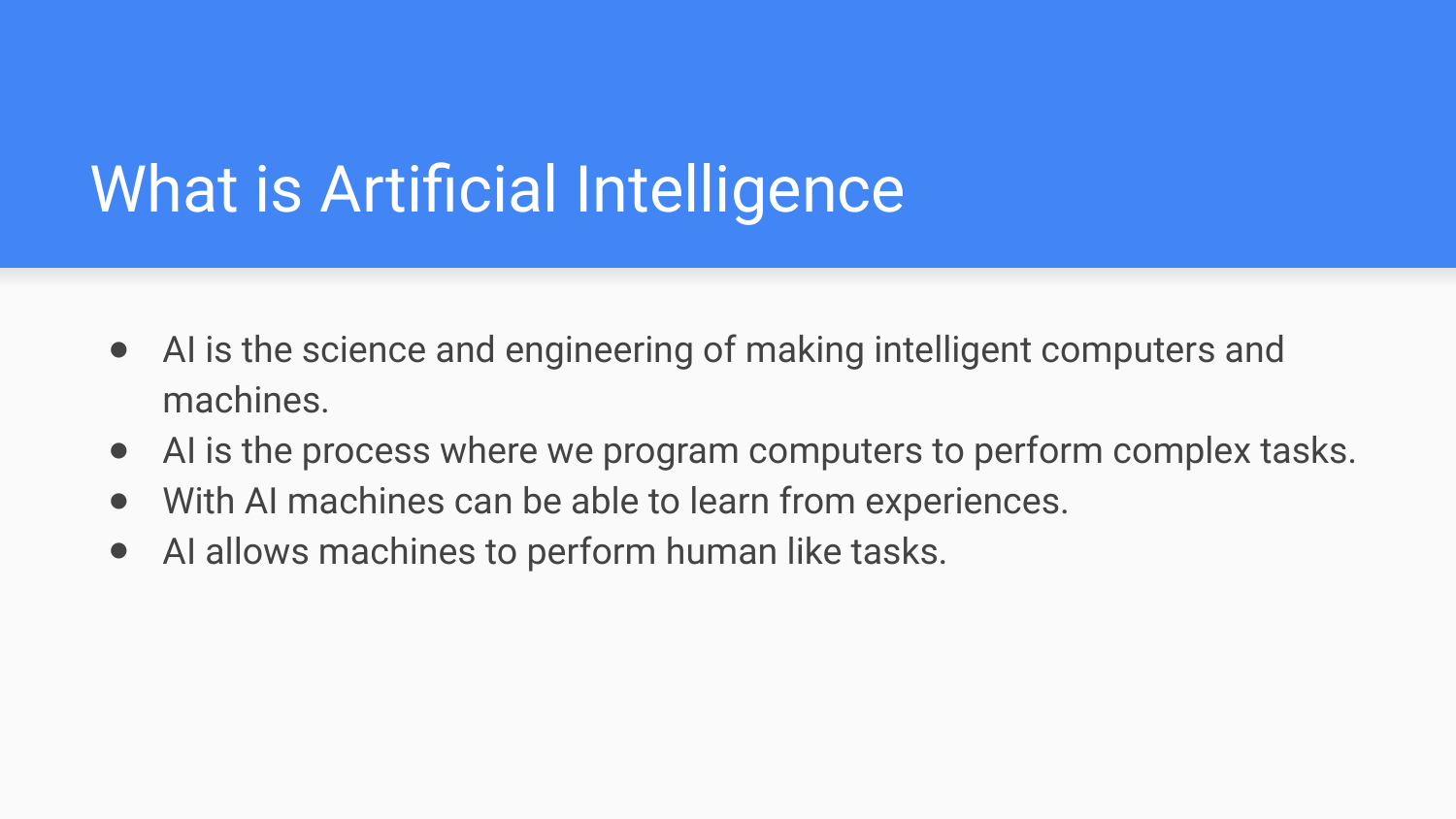

# What is Artificial Intelligence
AI is the science and engineering of making intelligent computers and machines.
AI is the process where we program computers to perform complex tasks.
With AI machines can be able to learn from experiences.
AI allows machines to perform human like tasks.